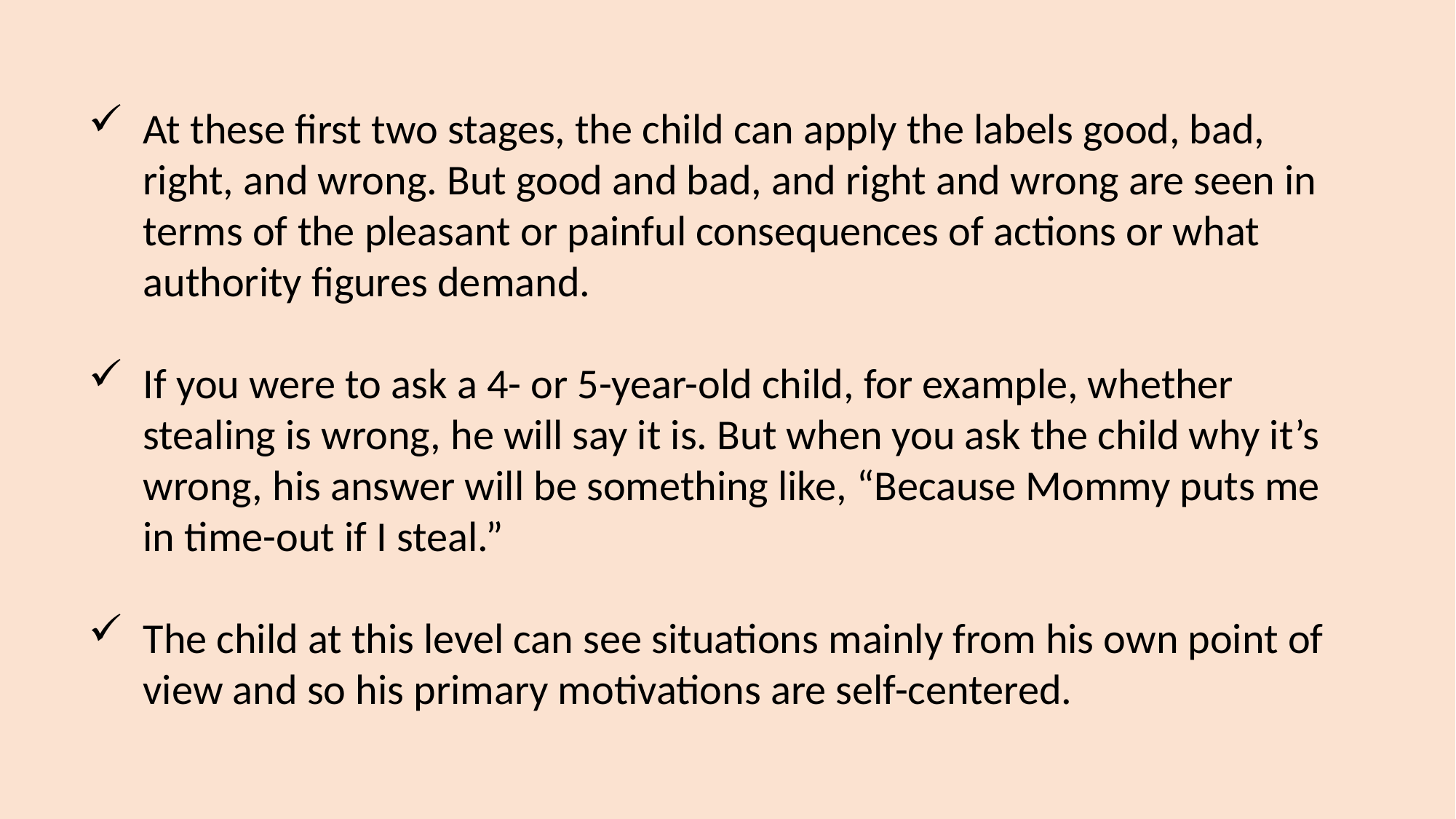

At these first two stages, the child can apply the labels good, bad, right, and wrong. But good and bad, and right and wrong are seen in terms of the pleasant or painful consequences of actions or what authority figures demand.

If you were to ask a 4- or 5-year-old child, for example, whether stealing is wrong, he will say it is. But when you ask the child why it’s wrong, his answer will be something like, “Because Mommy puts me in time-out if I steal.”

The child at this level can see situations mainly from his own point of view and so his primary motivations are self-centered.